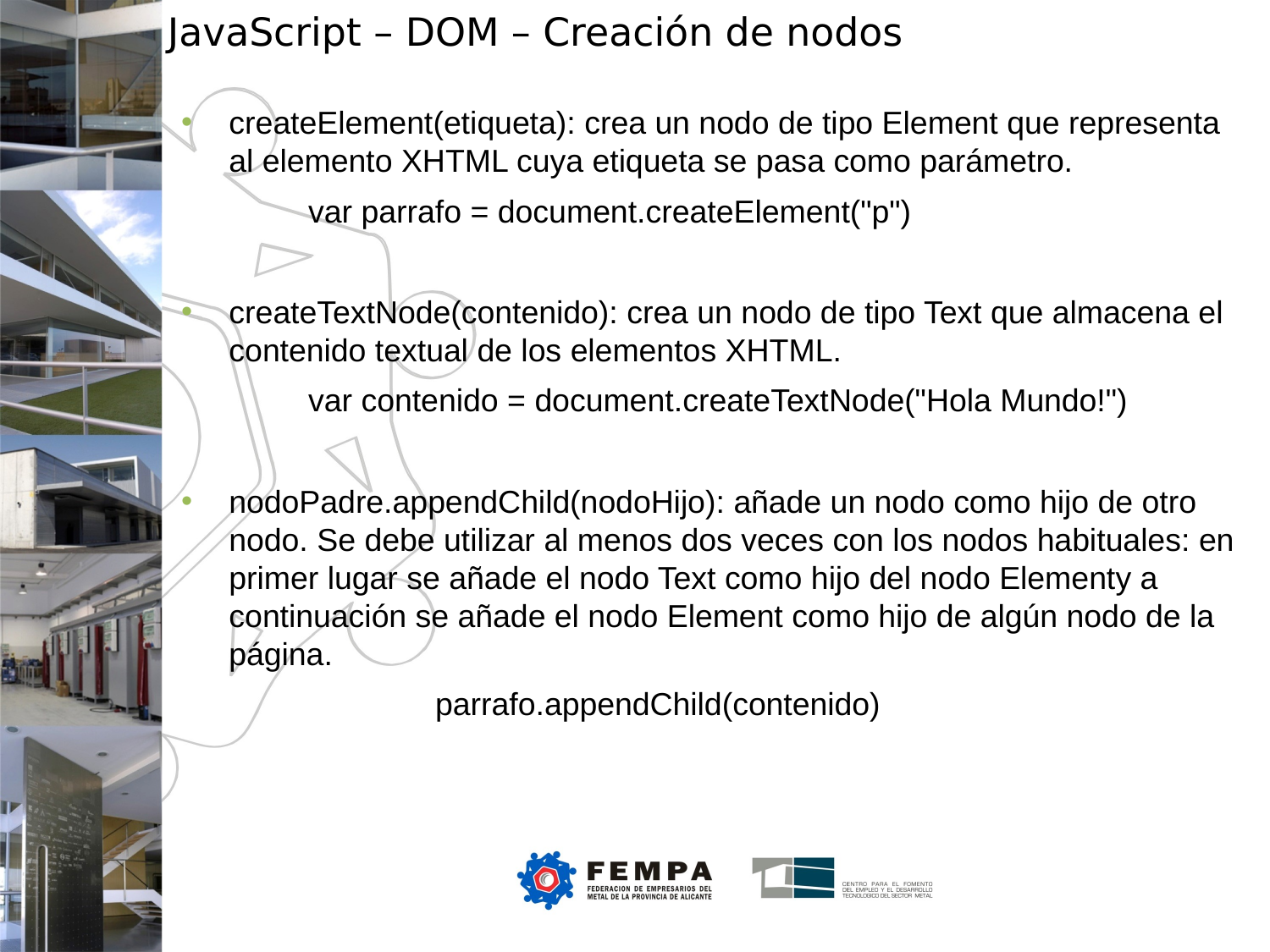

JavaScript – DOM – Creación de nodos

createElement(etiqueta): crea un nodo de tipo Element que representa al elemento XHTML cuya etiqueta se pasa como parámetro.
	var parrafo = document.createElement("p")

createTextNode(contenido): crea un nodo de tipo Text que almacena el contenido textual de los elementos XHTML.
	var contenido = document.createTextNode("Hola Mundo!")

nodoPadre.appendChild(nodoHijo): añade un nodo como hijo de otro nodo. Se debe utilizar al menos dos veces con los nodos habituales: en primer lugar se añade el nodo Text como hijo del nodo Elementy a continuación se añade el nodo Element como hijo de algún nodo de la página.
		parrafo.appendChild(contenido)